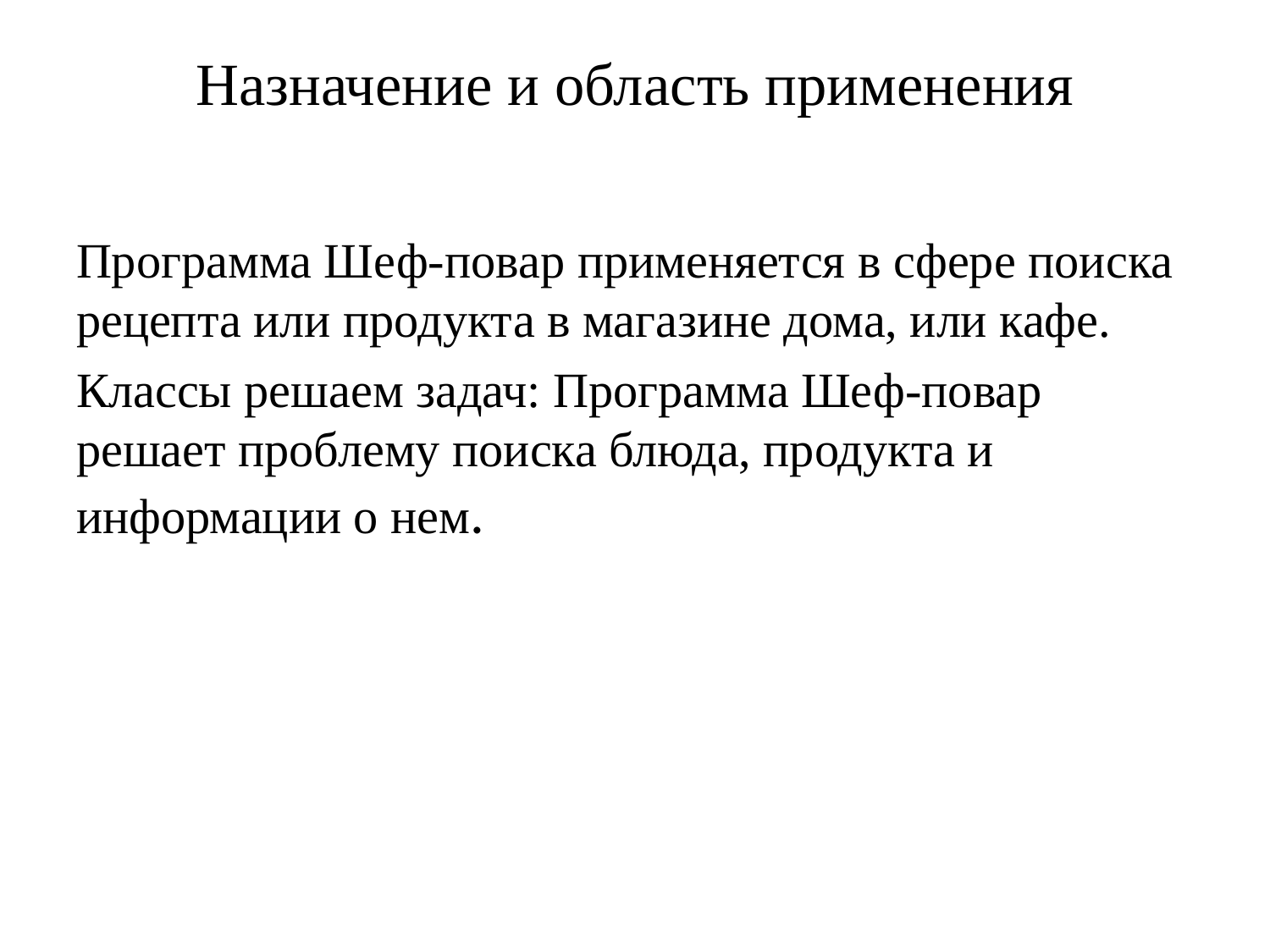

# Назначение и область применения
Программа Шеф-повар применяется в сфере поиска рецепта или продукта в магазине дома, или кафе.
Классы решаем задач: Программа Шеф-повар решает проблему поиска блюда, продукта и информации о нем.